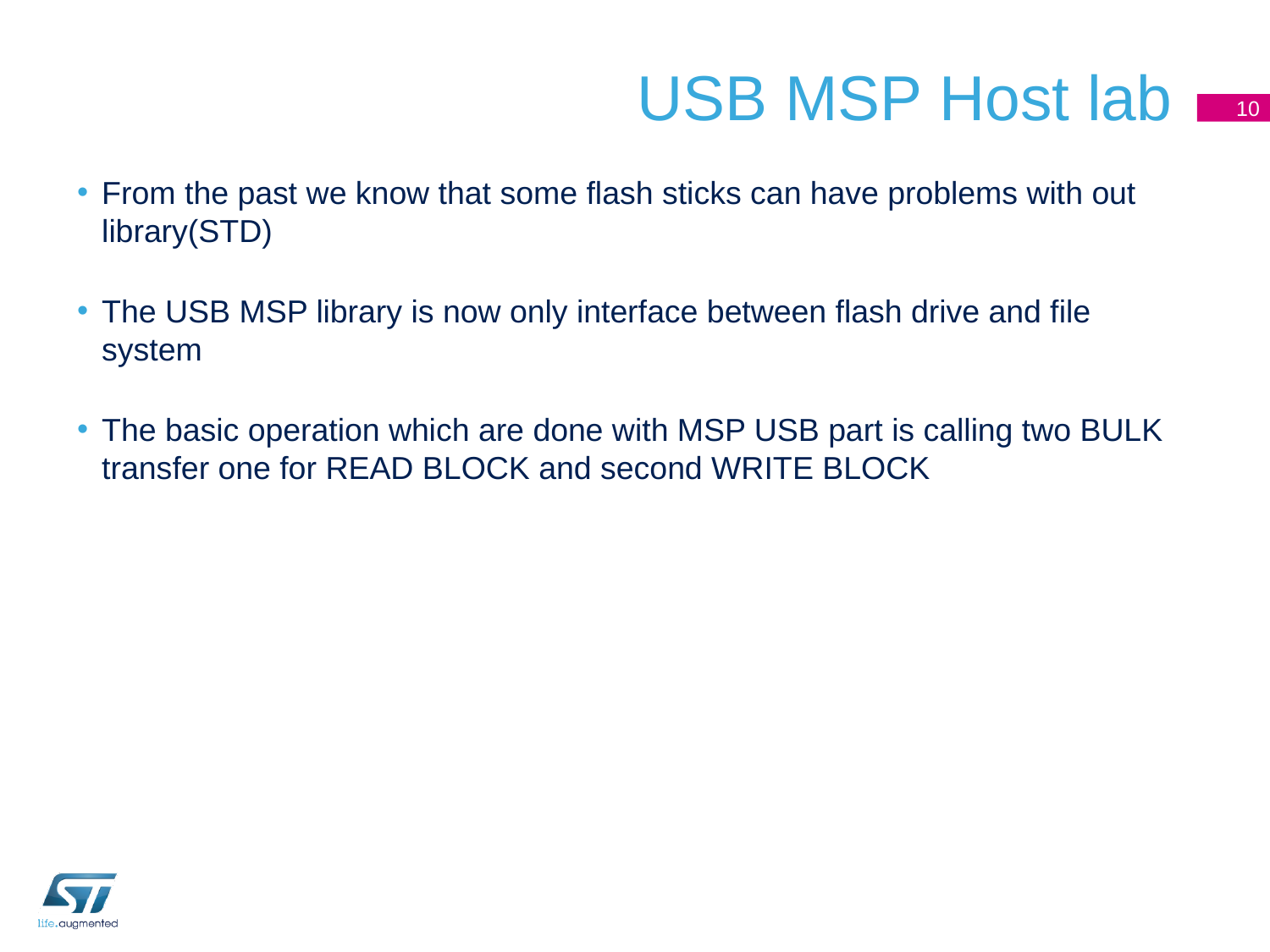

# USB MSP Host lab
10
From the past we know that some flash sticks can have problems with out library(STD)
The USB MSP library is now only interface between flash drive and file system
The basic operation which are done with MSP USB part is calling two BULK transfer one for READ BLOCK and second WRITE BLOCK